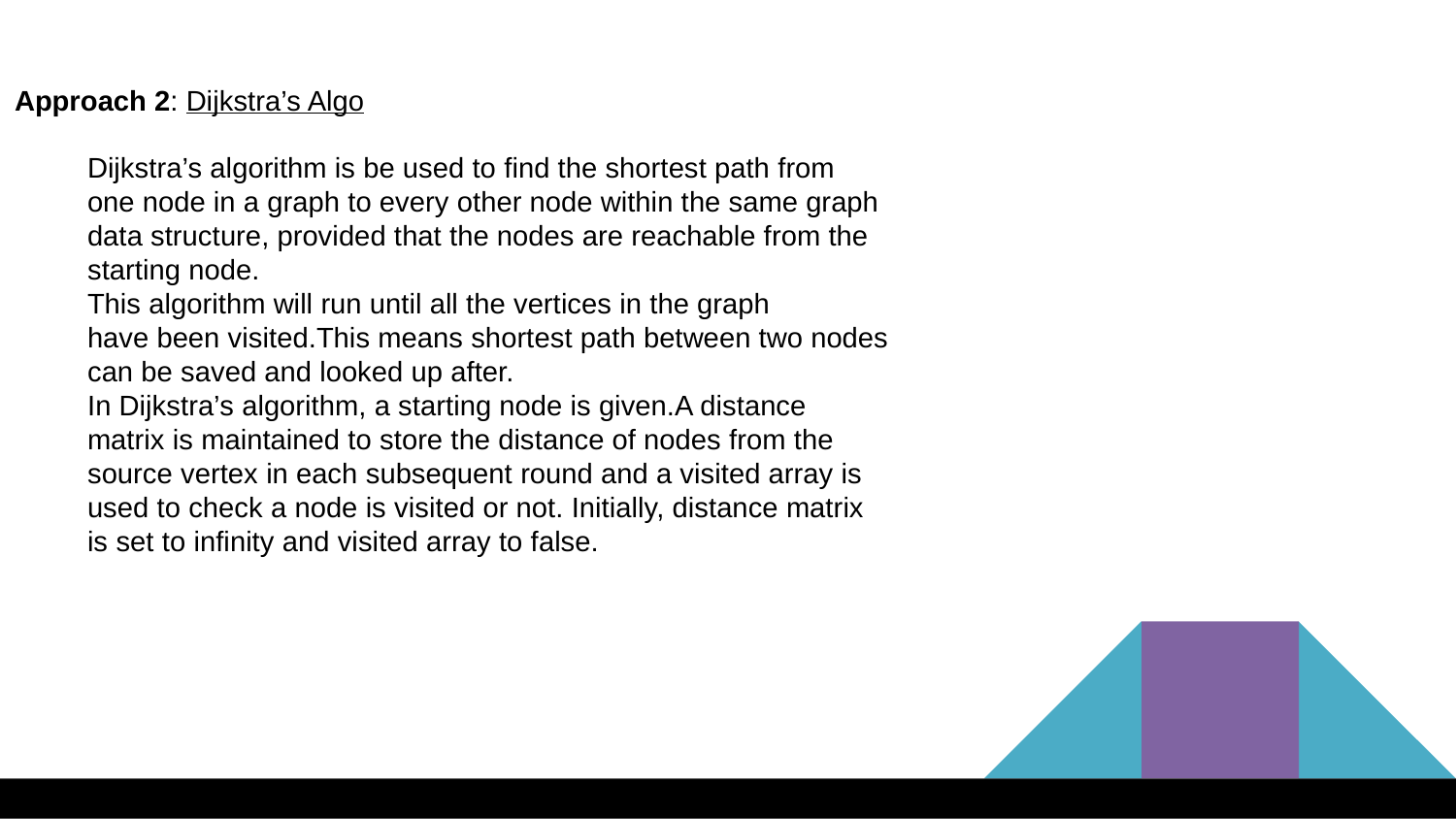

Approach 2: Dijkstra’s Algo

Dijkstra’s algorithm is be used to find the shortest path from
one node in a graph to every other node within the same graph
data structure, provided that the nodes are reachable from the
starting node.
This algorithm will run until all the vertices in the graph
have been visited.This means shortest path between two nodes
can be saved and looked up after.
In Dijkstra’s algorithm, a starting node is given.A distance
matrix is maintained to store the distance of nodes from the
source vertex in each subsequent round and a visited array is
used to check a node is visited or not. Initially, distance matrix
is set to infinity and visited array to false.